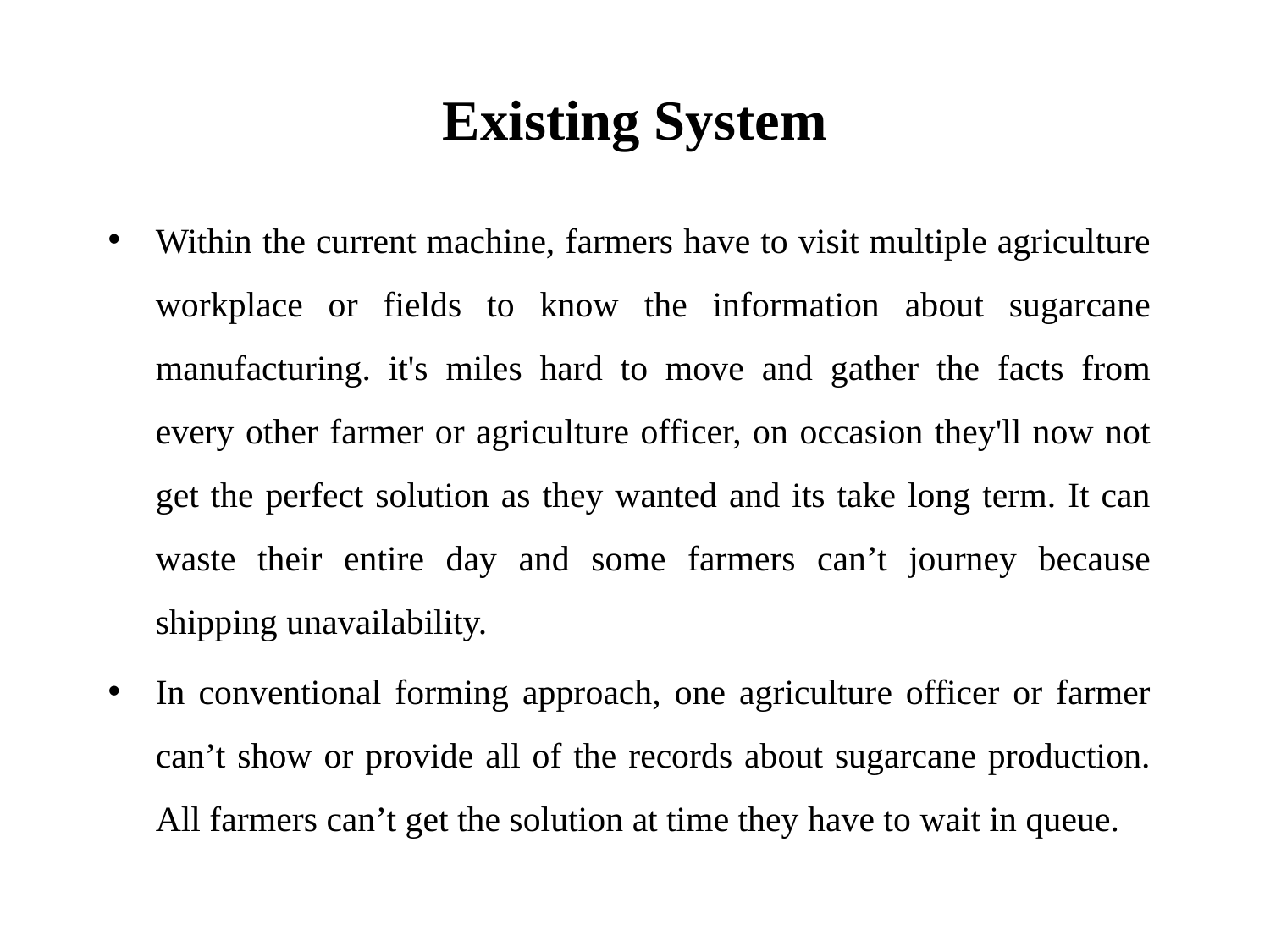

# Existing System
Within the current machine, farmers have to visit multiple agriculture workplace or fields to know the information about sugarcane manufacturing. it's miles hard to move and gather the facts from every other farmer or agriculture officer, on occasion they'll now not get the perfect solution as they wanted and its take long term. It can waste their entire day and some farmers can’t journey because shipping unavailability.
In conventional forming approach, one agriculture officer or farmer can’t show or provide all of the records about sugarcane production. All farmers can’t get the solution at time they have to wait in queue.